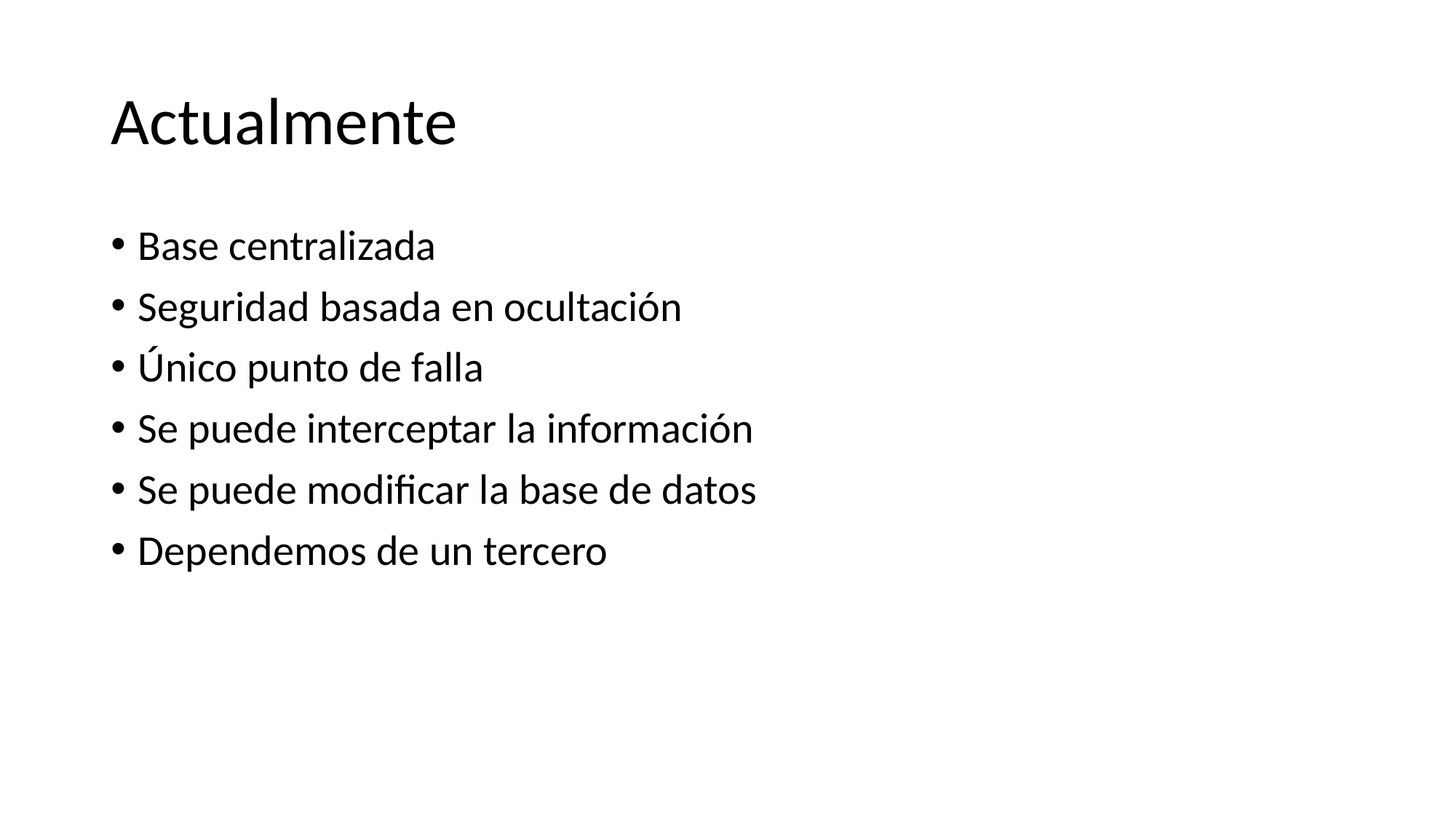

# Actualmente
Base centralizada
Seguridad basada en ocultación
Único punto de falla
Se puede interceptar la información
Se puede modificar la base de datos
Dependemos de un tercero